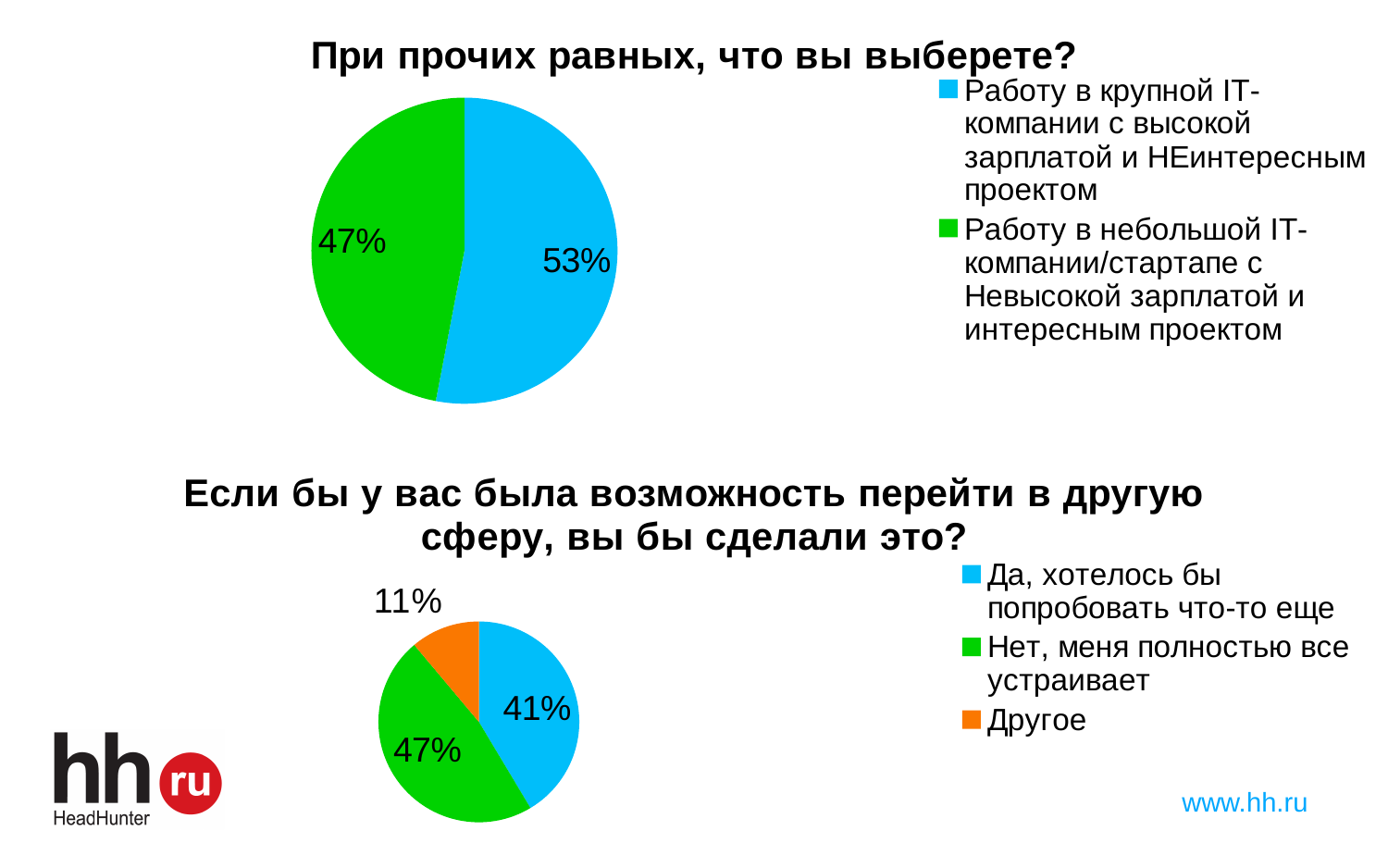

### Chart:

| Category | При прочих равных, что вы выберете? |
|---|---|
| Работу в крупной IT-компании с высокой зарплатой и НЕинтересным проектом | 0.53 |
| Работу в небольшой IT-компании/стартапе с Невысокой зарплатой и интересным проектом | 0.47 |

### Chart:

| Category | Если бы у вас была возможность перейти в другую сферу, вы бы сделали это? |
|---|---|
| Да, хотелось бы попробовать что-то еще | 0.41 |
| Нет, меня полностью все устраивает | 0.47 |
| Другое | 0.11 |